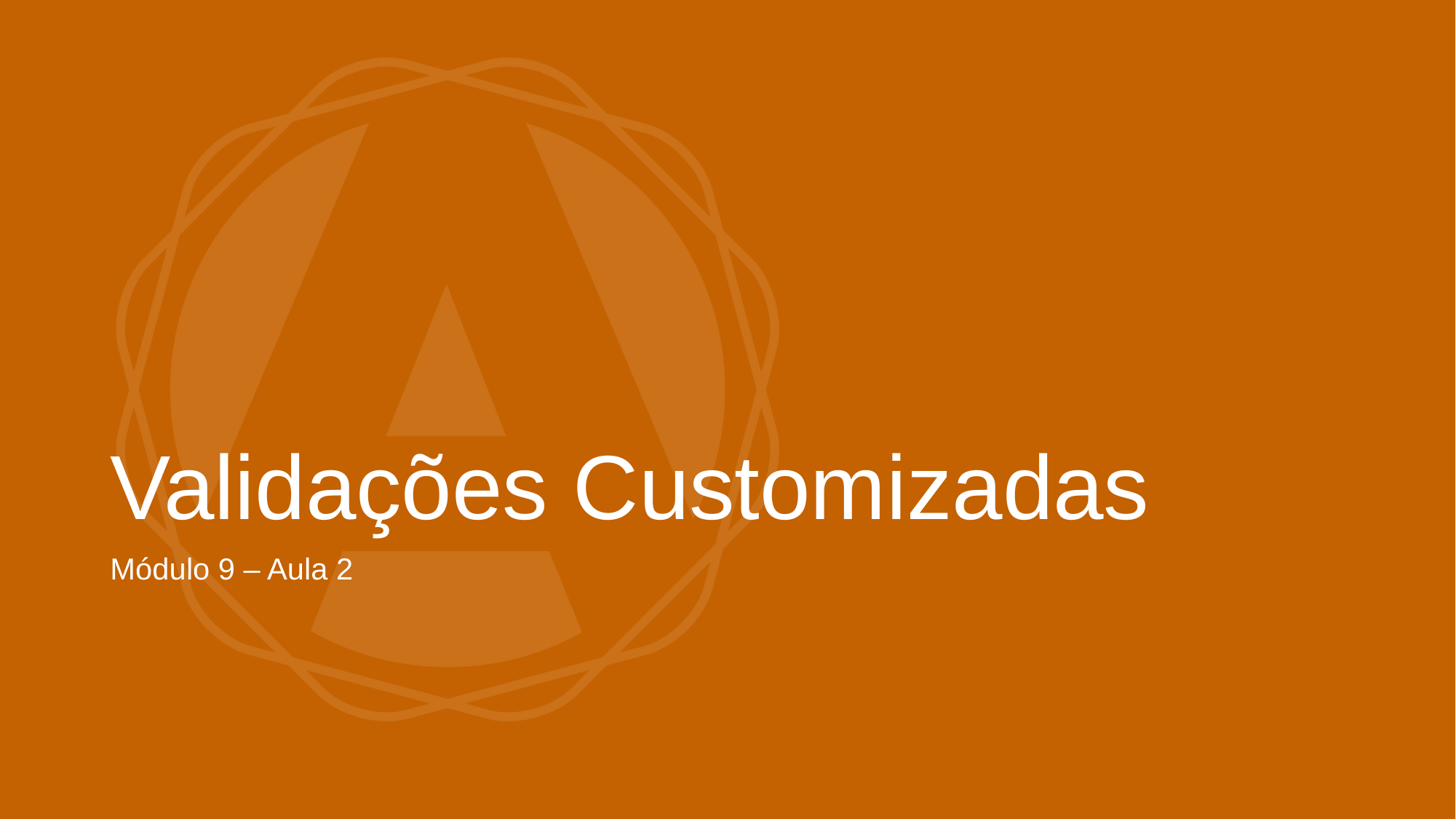

# Validações Customizadas
Módulo 9 – Aula 2